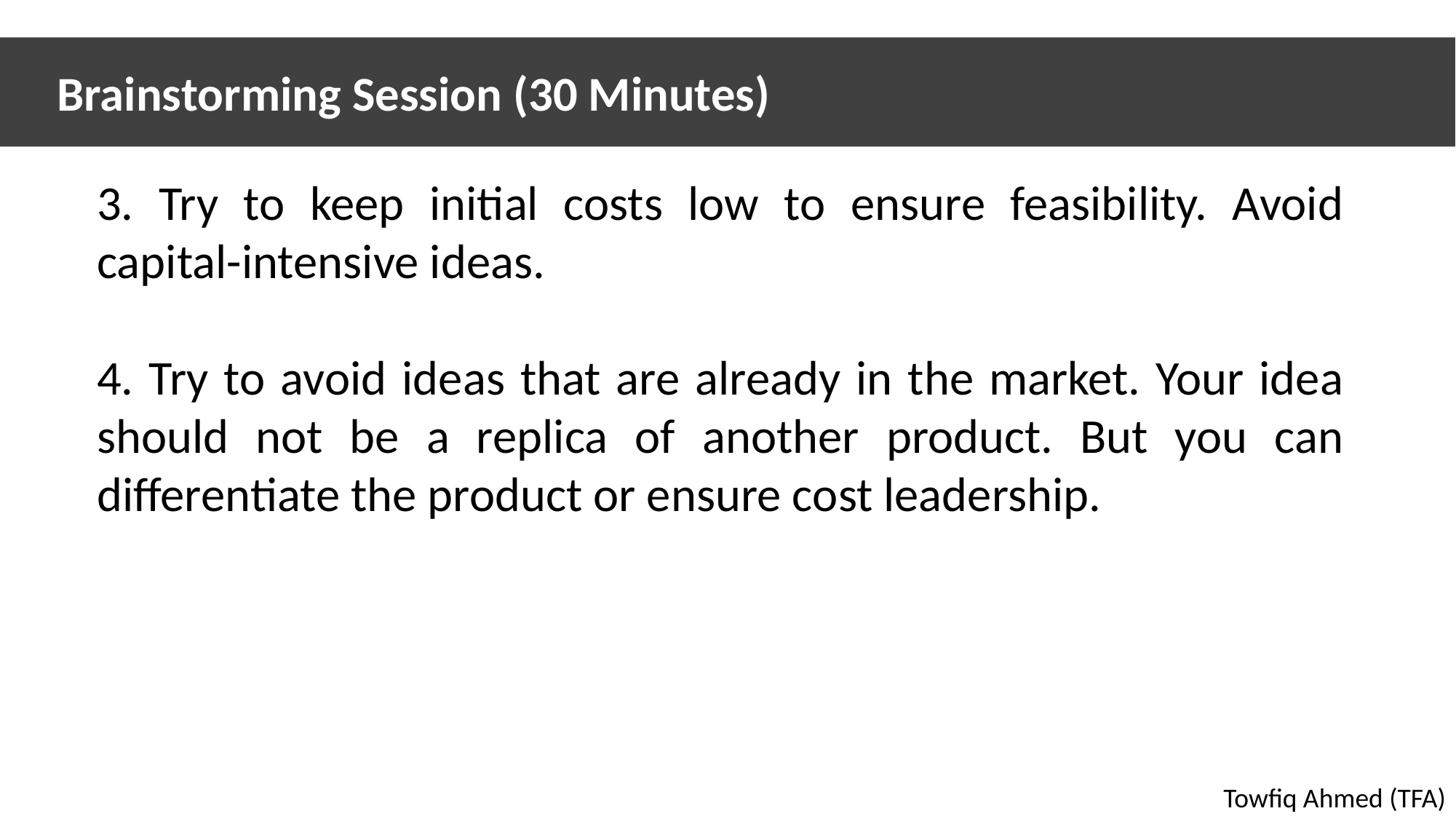

Brainstorming Session (30 Minutes)
3. Try to keep initial costs low to ensure feasibility. Avoid capital-intensive ideas.

4. Try to avoid ideas that are already in the market. Your idea should not be a replica of another product. But you can differentiate the product or ensure cost leadership.
Towfiq Ahmed (TFA)